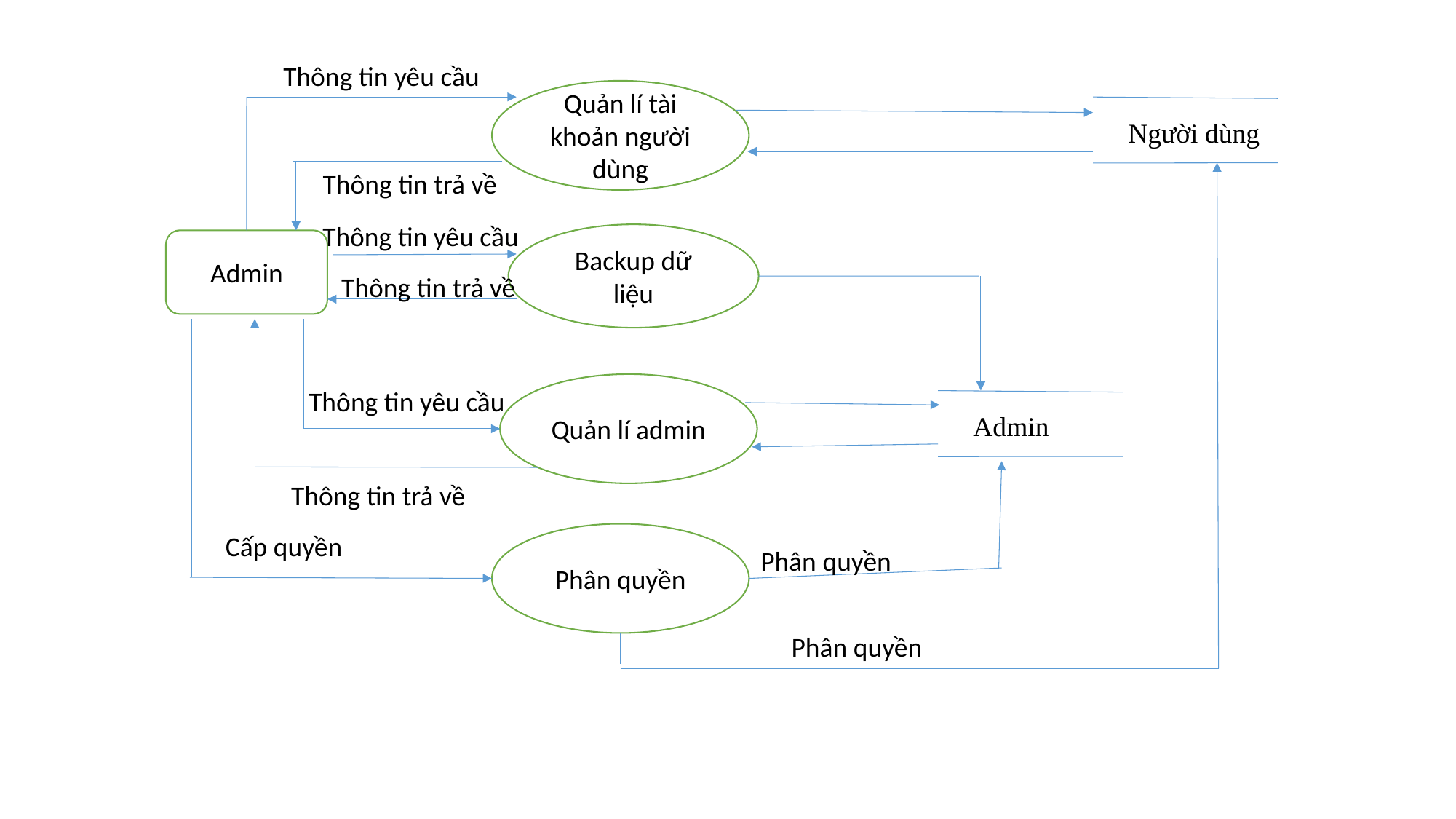

Thông tin yêu cầu
Quản lí tài khoản người dùng
Người dùng
Thông tin trả về
Thông tin yêu cầu
Backup dữ liệu
Admin
Thông tin trả về
Quản lí admin
Thông tin yêu cầu
Admin
Thông tin trả về
Cấp quyền
Phân quyền
Phân quyền
Phân quyền